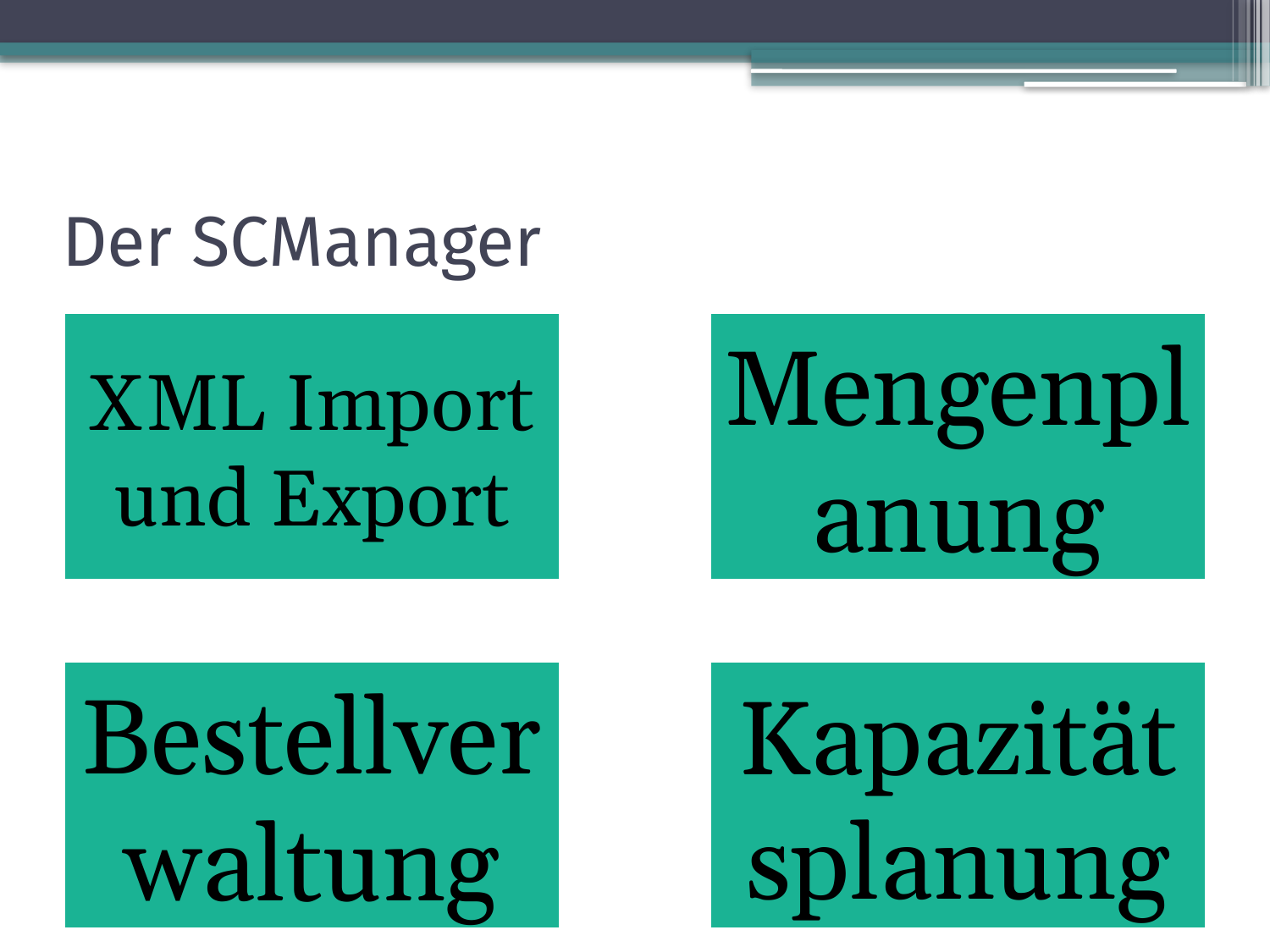

Der SCManager
XML Import und Export
Mengenplanung
Bestellverwaltung
Kapazitätsplanung